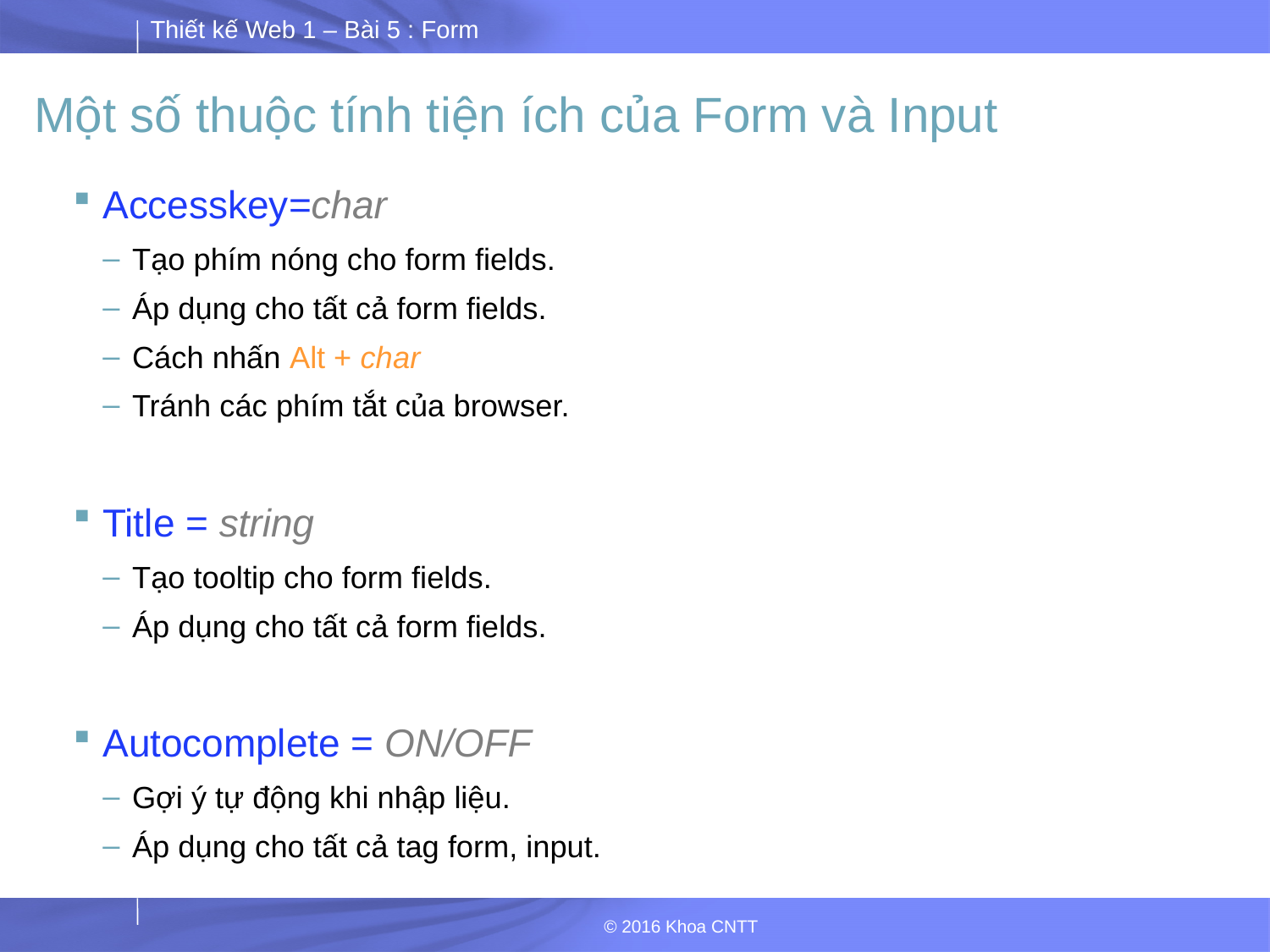

# Một số thuộc tính tiện ích của Form và Input
Accesskey=char
Tạo phím nóng cho form fields.
Áp dụng cho tất cả form fields.
Cách nhấn Alt + char
Tránh các phím tắt của browser.

Title = string
Tạo tooltip cho form fields.
Áp dụng cho tất cả form fields.

Autocomplete = ON/OFF
Gợi ý tự động khi nhập liệu.
Áp dụng cho tất cả tag form, input.